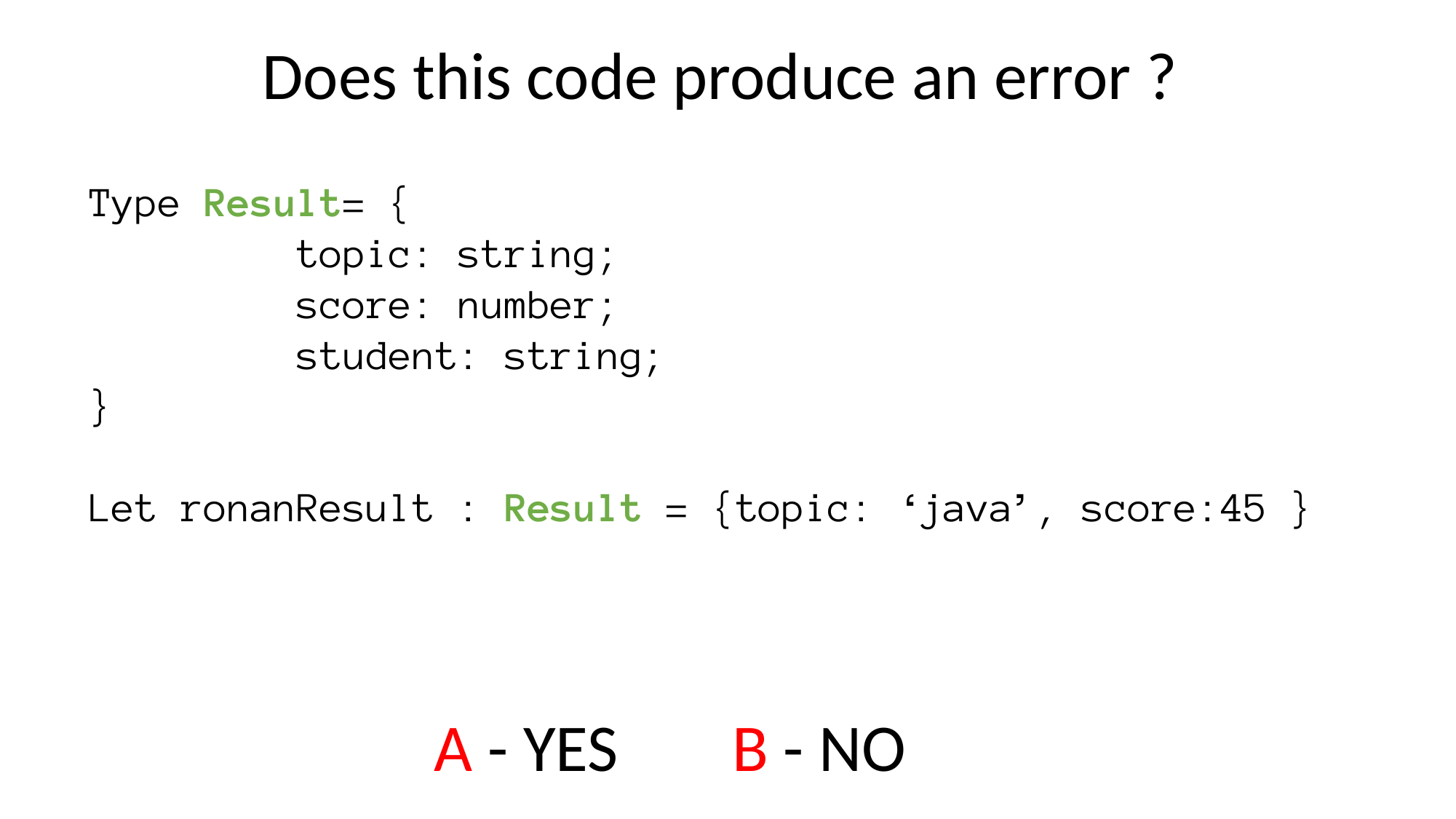

Does this code produce an error ?
Type Result= {
         topic: string;
         score: number;
         student: string;
}

Let ronanResult : Result = {topic: ‘java’, score:45 }
B - NO
A - YES